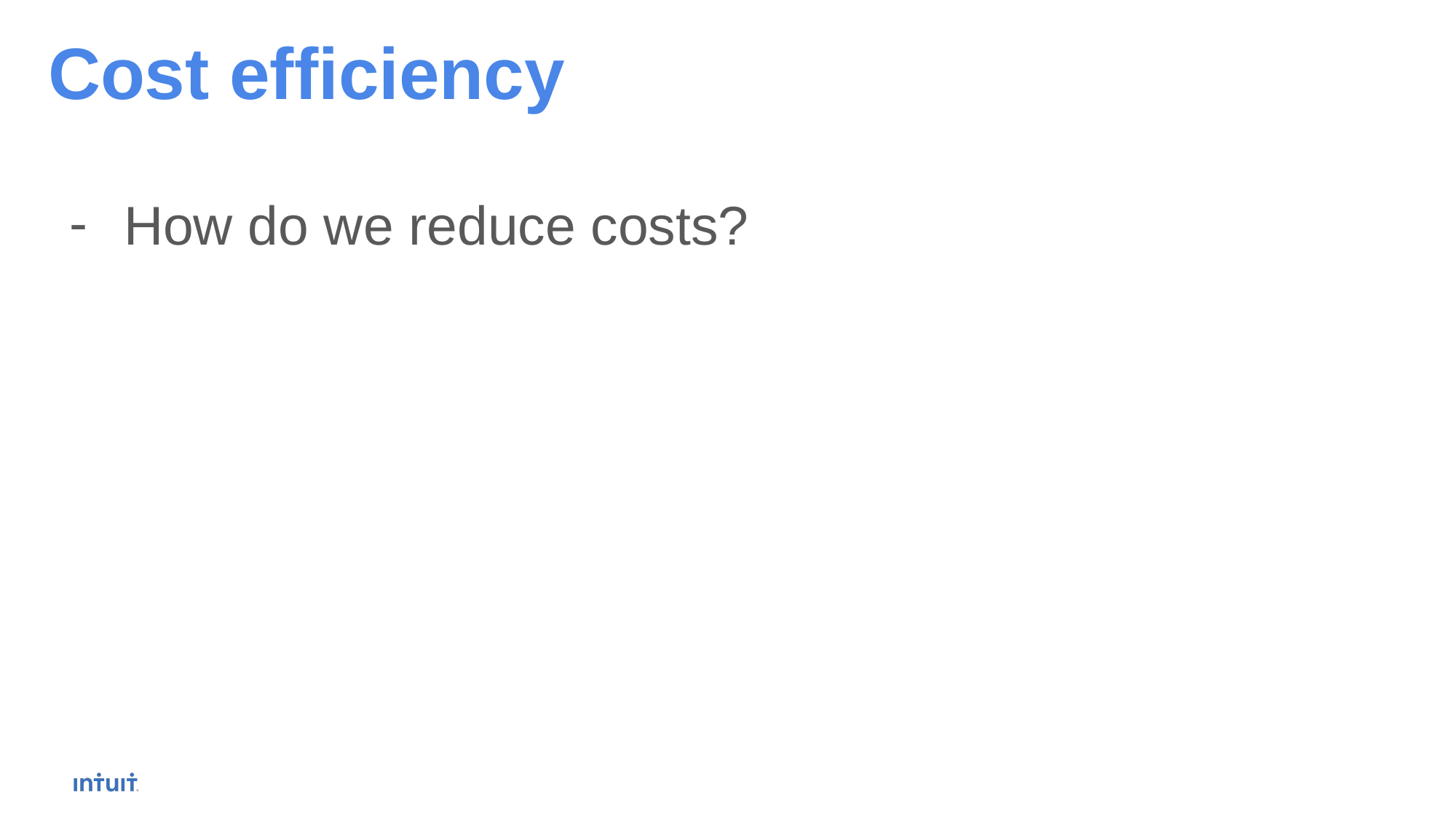

Cost efficiency
How do we reduce costs?